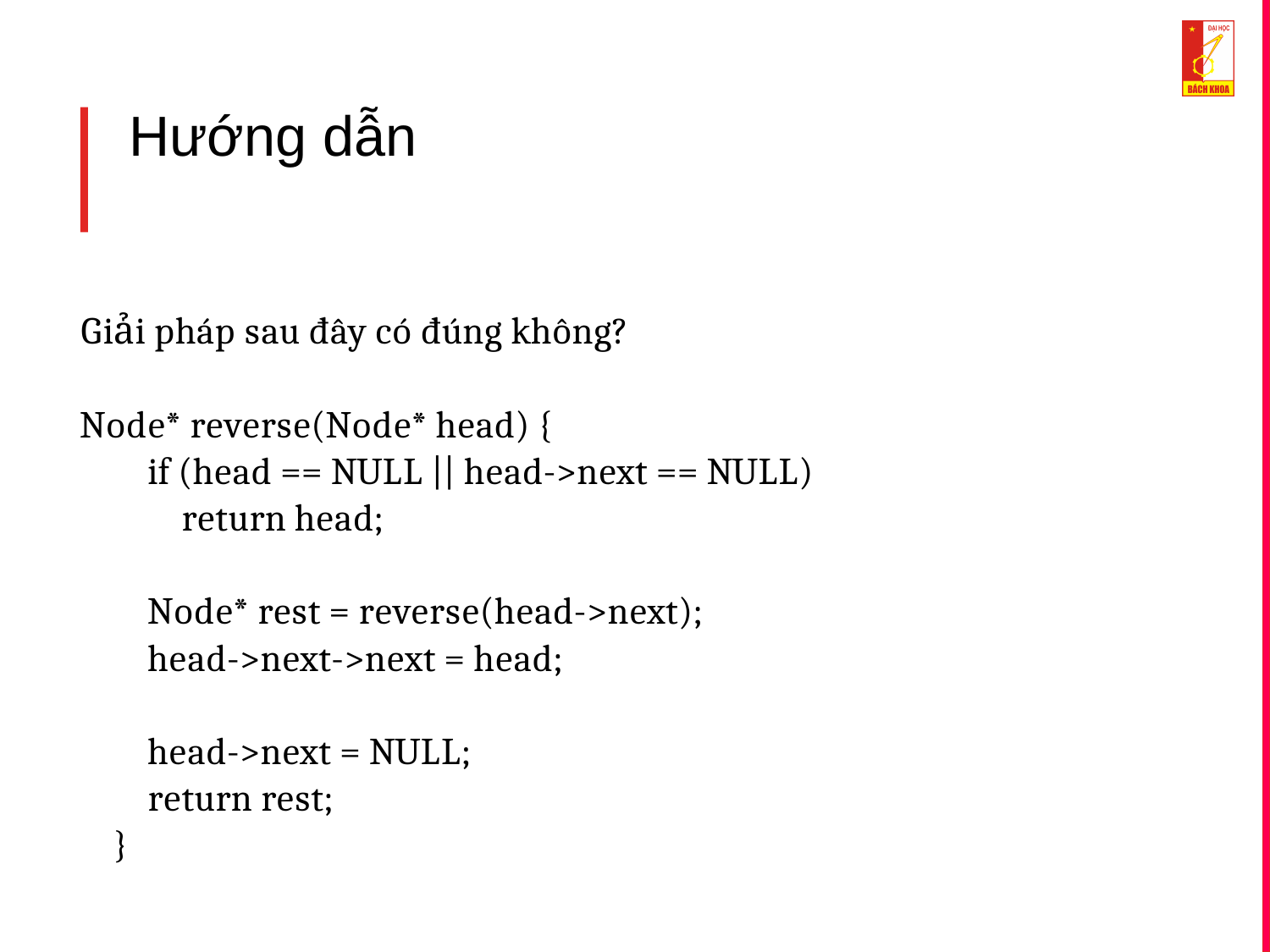

# Hướng dẫn
Giải pháp sau đây có đúng không?

Node* reverse(Node* head) {
        if (head == NULL || head->next == NULL)
            return head;

        Node* rest = reverse(head->next);
        head->next->next = head;

        head->next = NULL;
        return rest;
    }